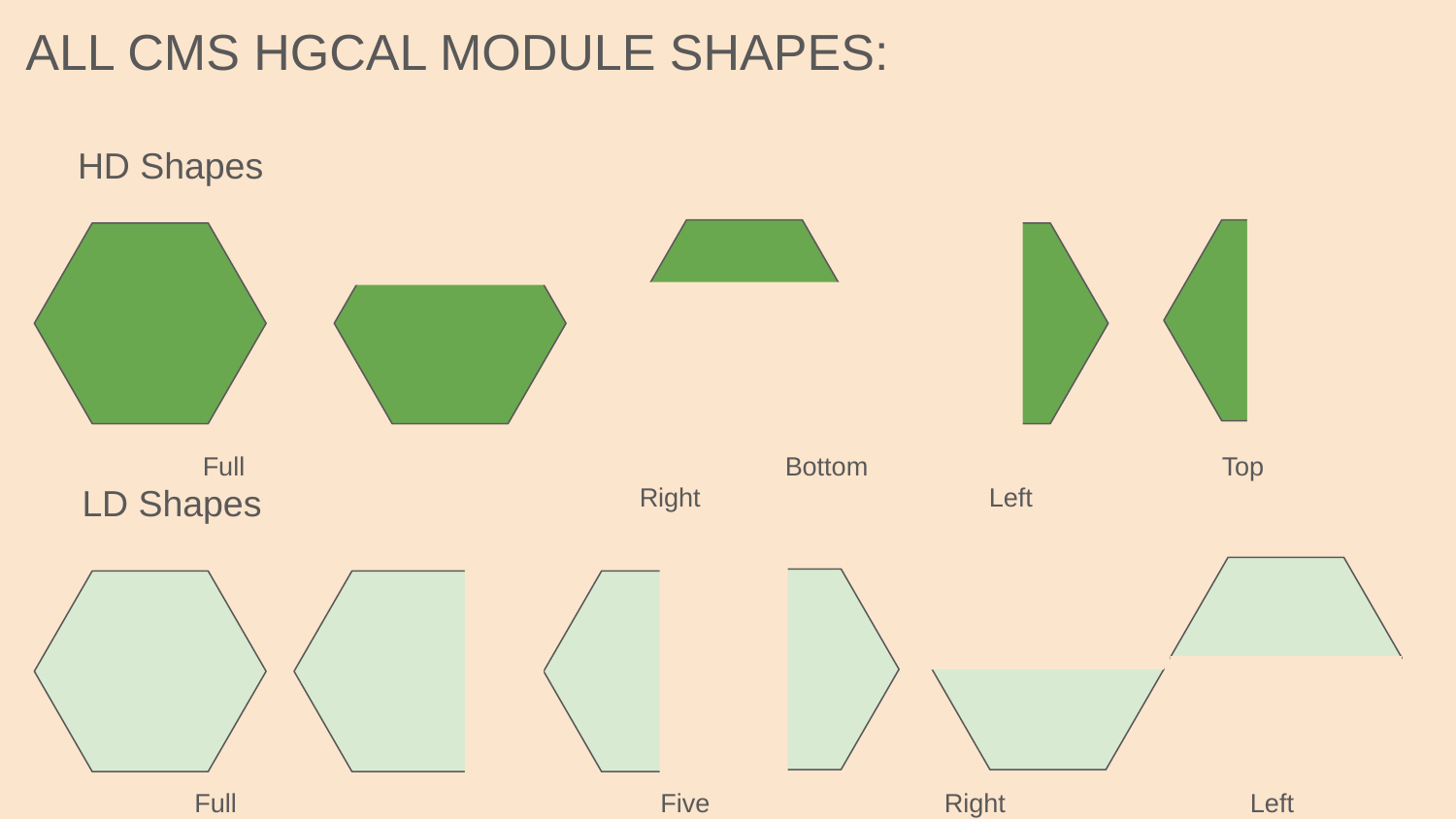

ALL CMS HGCAL MODULE SHAPES:
HD Shapes

	Full				Bottom			Top				Right		        Left
LD Shapes

	Full			    Five		   Right		     Left         	Bottom	           Top